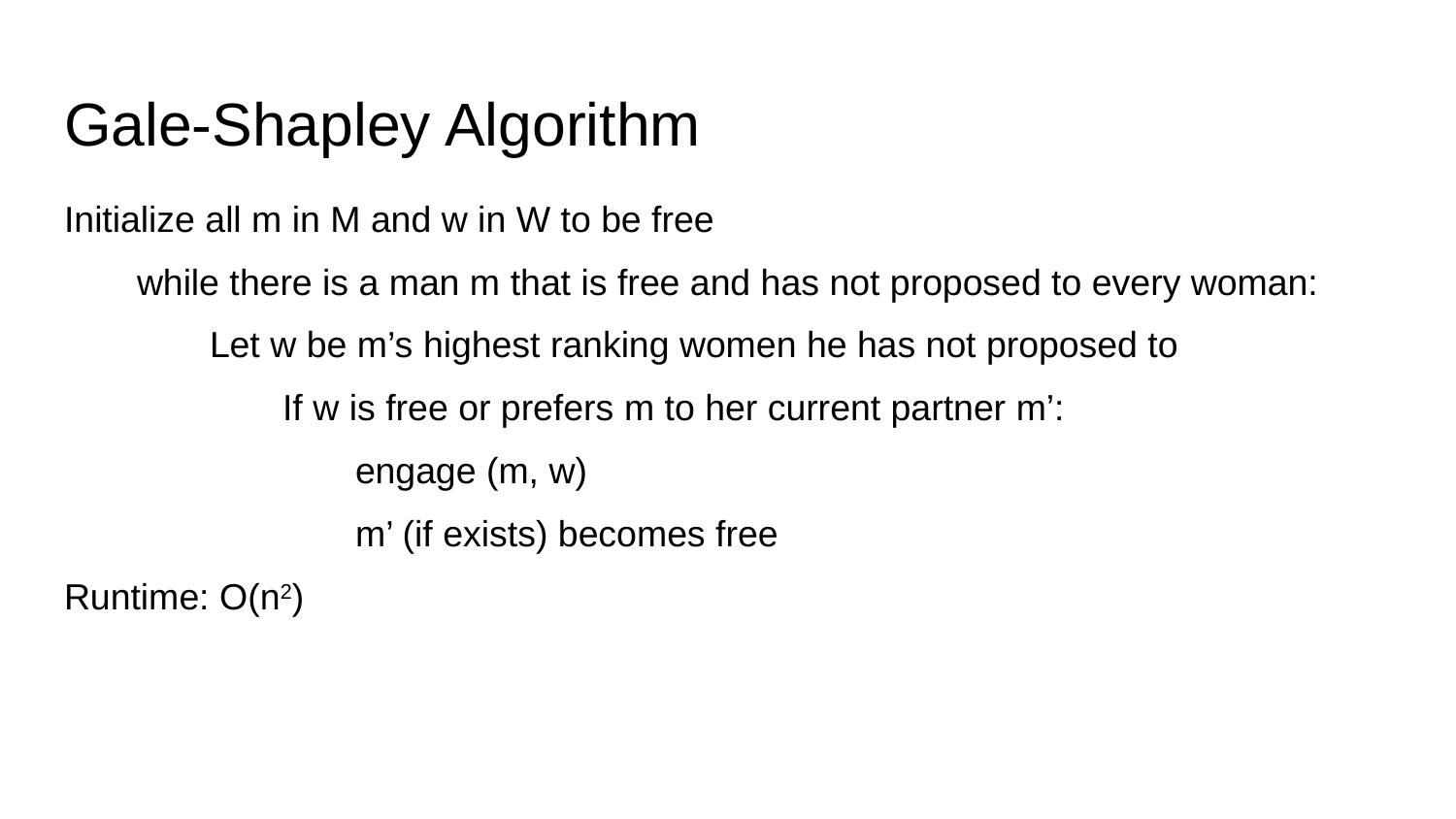

# Gale-Shapley Algorithm
Initialize all m in M and w in W to be free
while there is a man m that is free and has not proposed to every woman:
Let w be m’s highest ranking women he has not proposed to
If w is free or prefers m to her current partner m’:
engage (m, w)
m’ (if exists) becomes free
Runtime: O(n2)